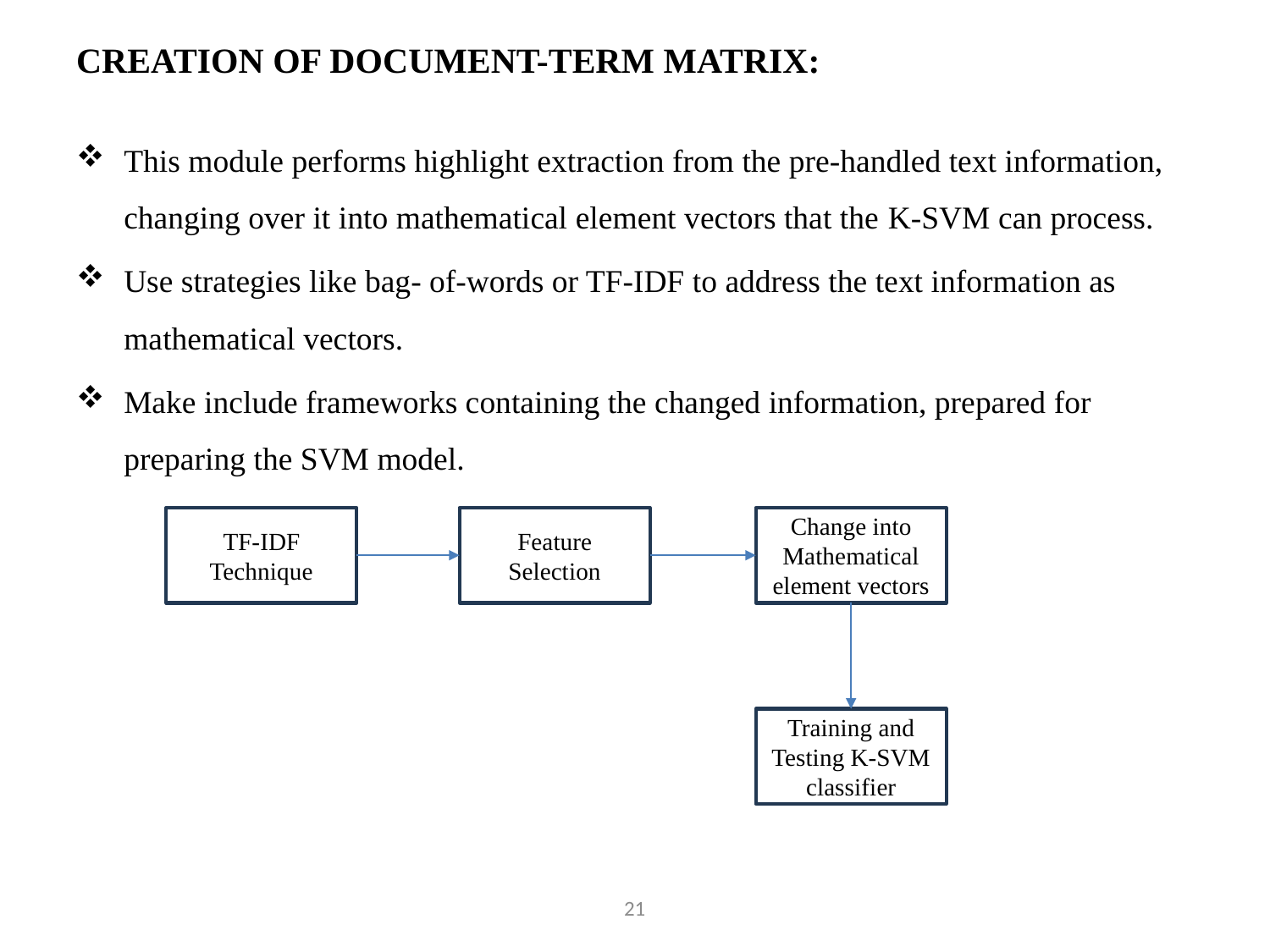

CREATION OF DOCUMENT-TERM MATRIX:

This module performs highlight extraction from the pre-handled text information, changing over it into mathematical element vectors that the K-SVM can process.
Use strategies like bag- of-words or TF-IDF to address the text information as mathematical vectors.
Make include frameworks containing the changed information, prepared for preparing the SVM model.

TF-IDF Technique

Feature Selection

Change into Mathematical element vectors

Training and Testing K-SVM classifier

21